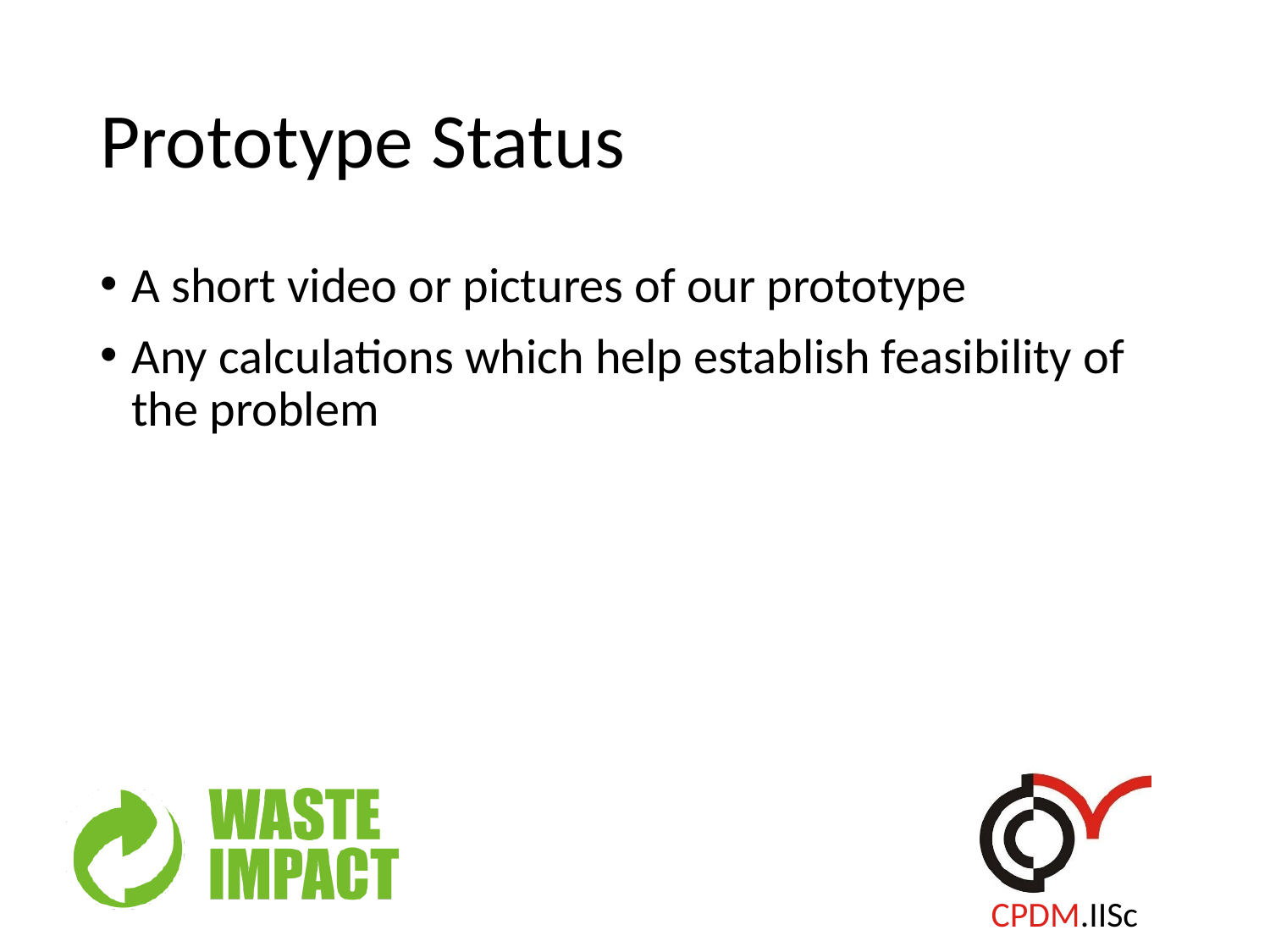

# Prototype Status
A short video or pictures of our prototype
Any calculations which help establish feasibility of the problem